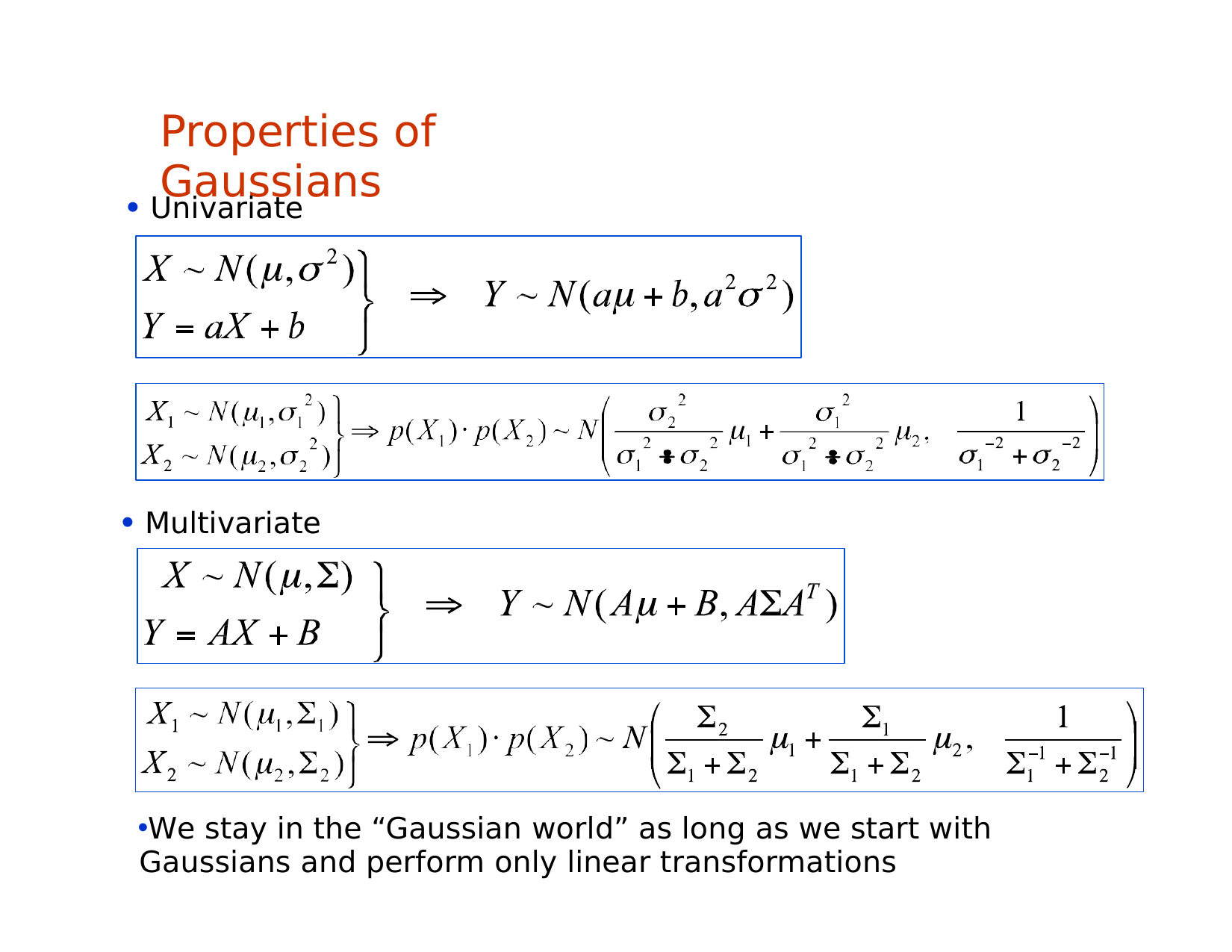

Properties of Gaussians
Univariate

Multivariate

We stay in the “Gaussian world” as long as we start with Gaussians and perform only linear transformations